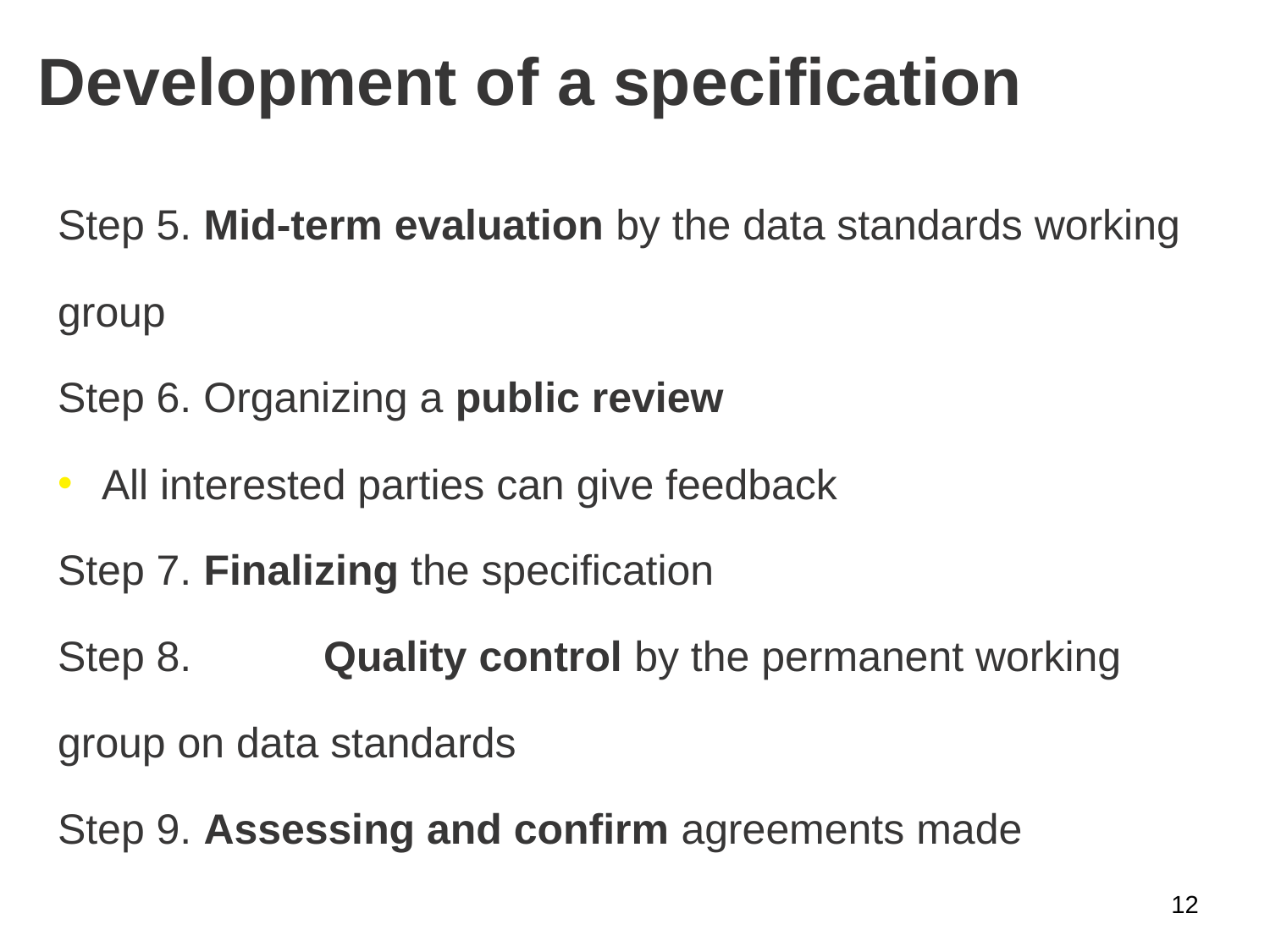

# Development of a specification
Step 5. Mid-term evaluation by the data standards working group
Step 6. Organizing a public review
All interested parties can give feedback
Step 7. Finalizing the specification
Step 8.	 Quality control by the permanent working group on data standards
Step 9. Assessing and confirm agreements made
12